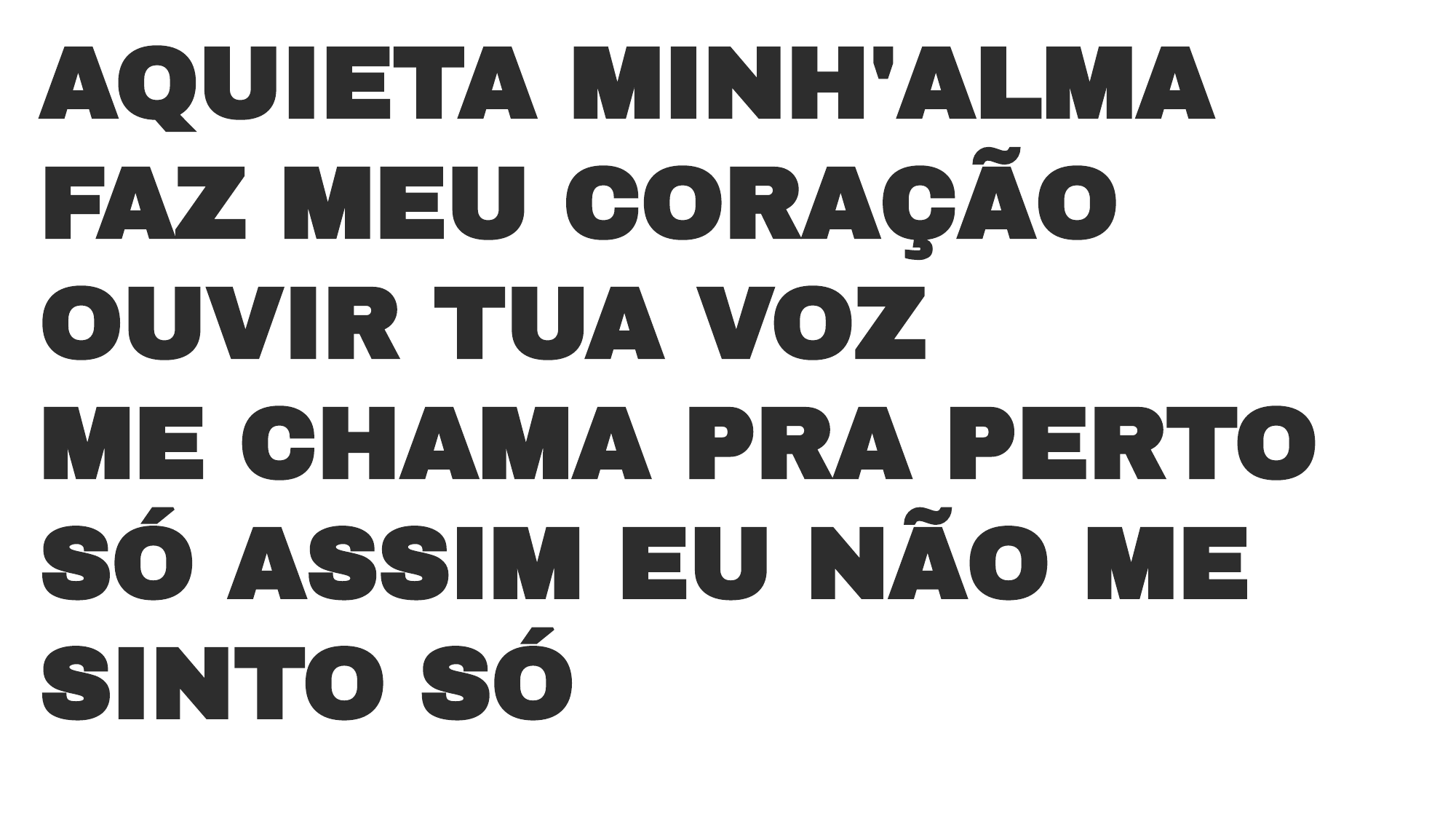

AQUIETA MINH'ALMA
FAZ MEU CORAÇÃO OUVIR TUA VOZ
ME CHAMA PRA PERTO
SÓ ASSIM EU NÃO ME SINTO SÓ